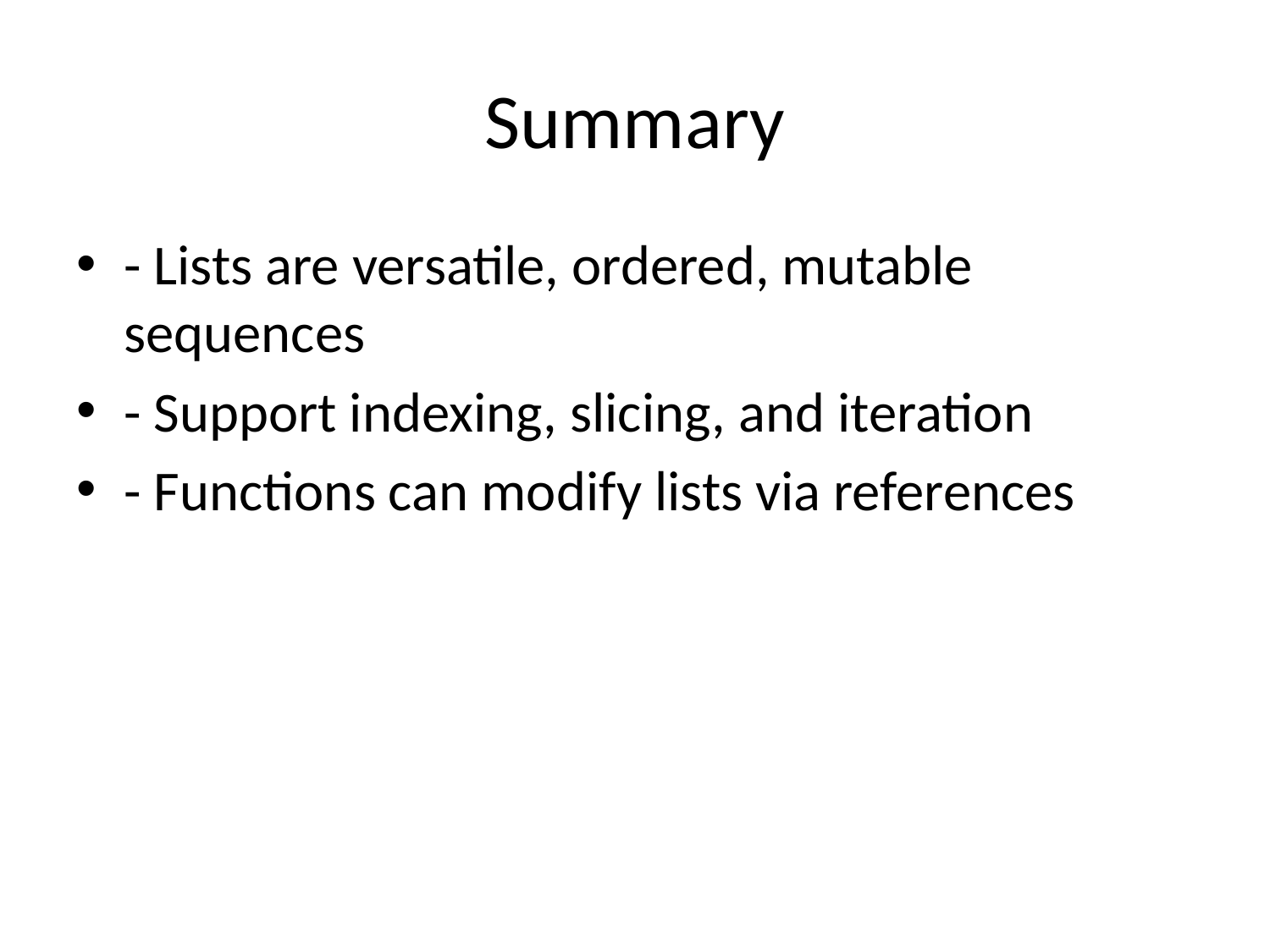

# Summary
- Lists are versatile, ordered, mutable sequences
- Support indexing, slicing, and iteration
- Functions can modify lists via references